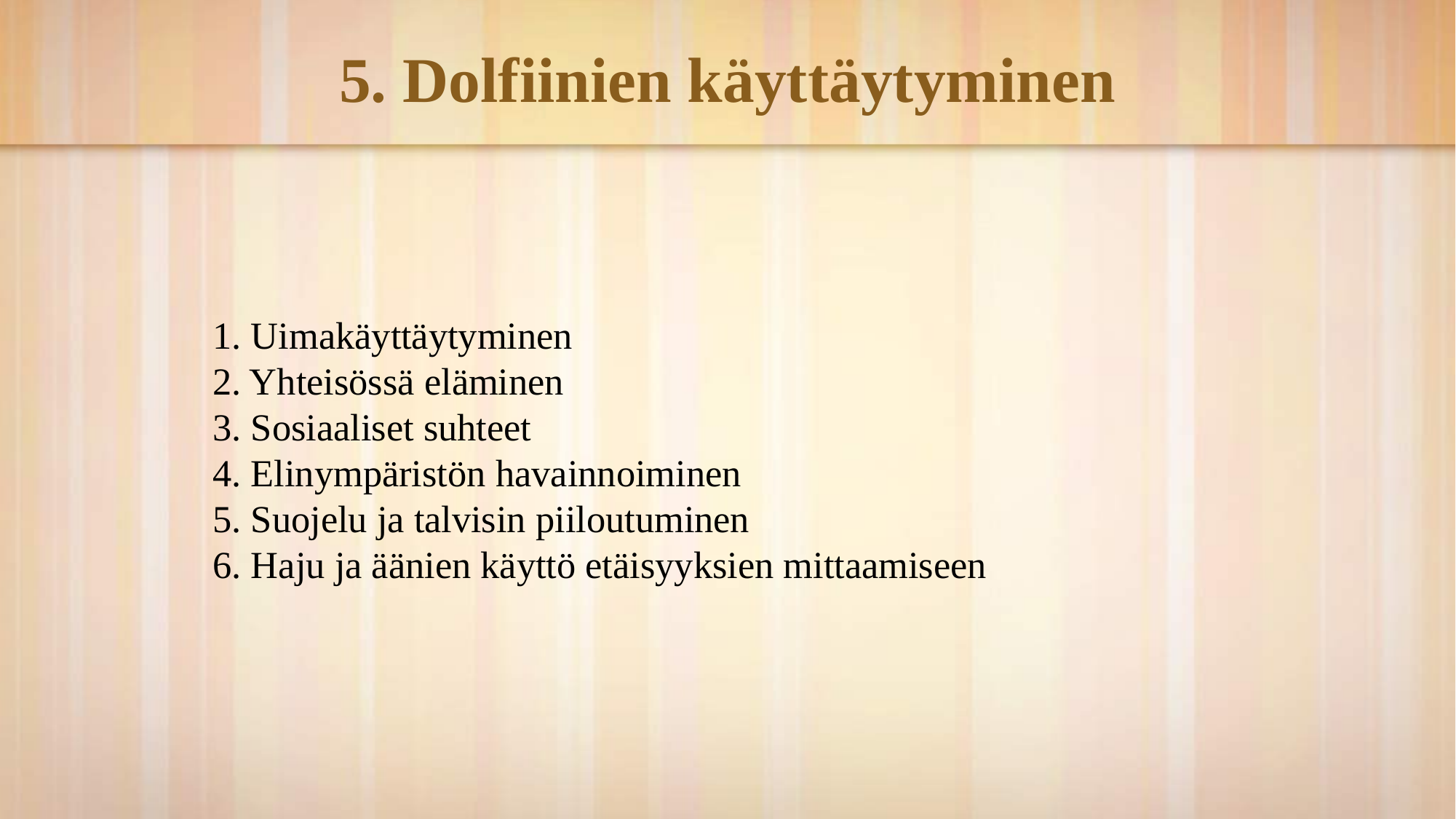

# 5. Dolfiinien käyttäytyminen

1. Uimakäyttäytyminen
2. Yhteisössä eläminen
3. Sosiaaliset suhteet
4. Elinympäristön havainnoiminen
5. Suojelu ja talvisin piiloutuminen
6. Haju ja äänien käyttö etäisyyksien mittaamiseen